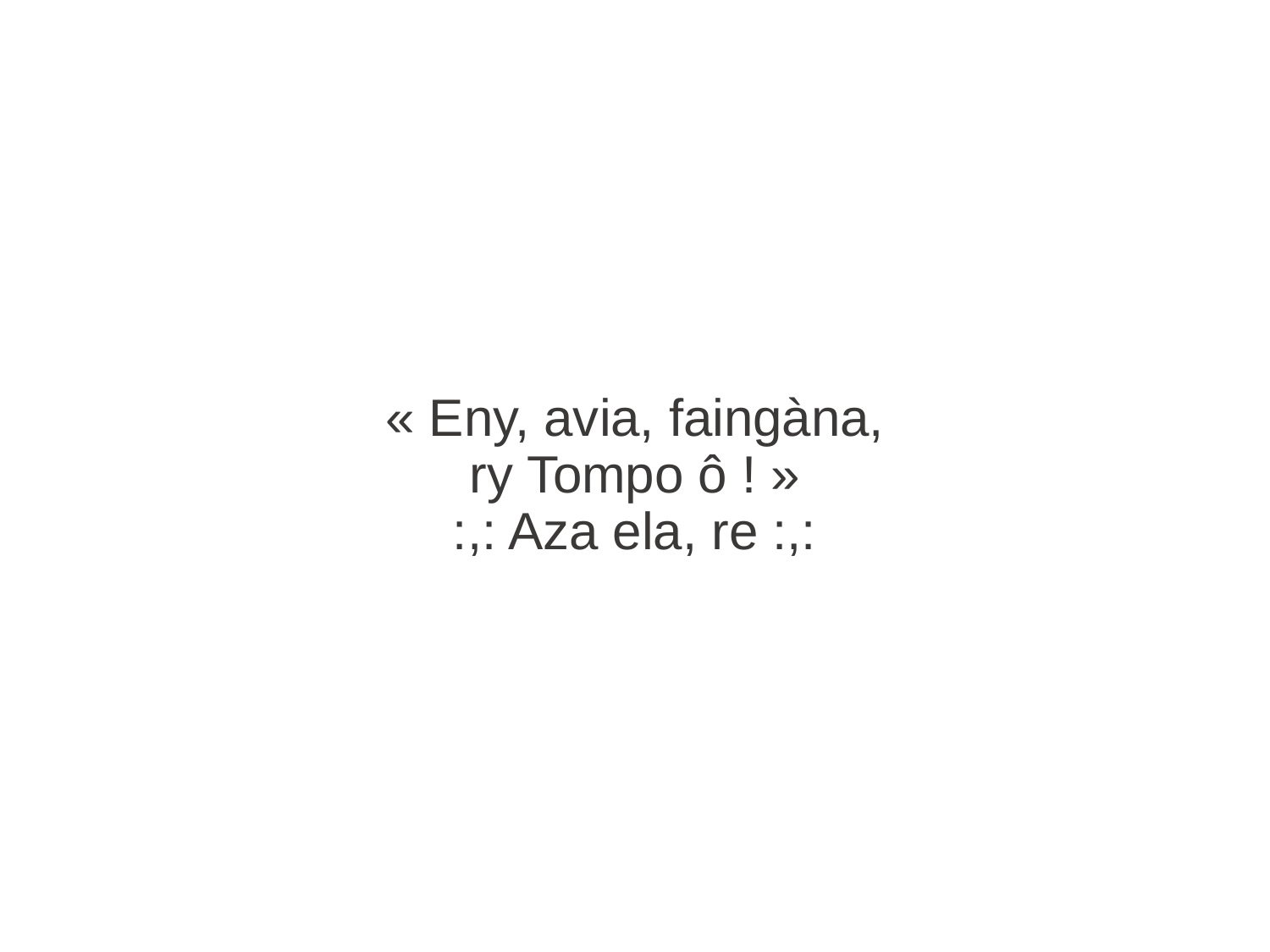

« Eny, avia, faingàna,
ry Tompo ô ! »
:,: Aza ela, re :,: